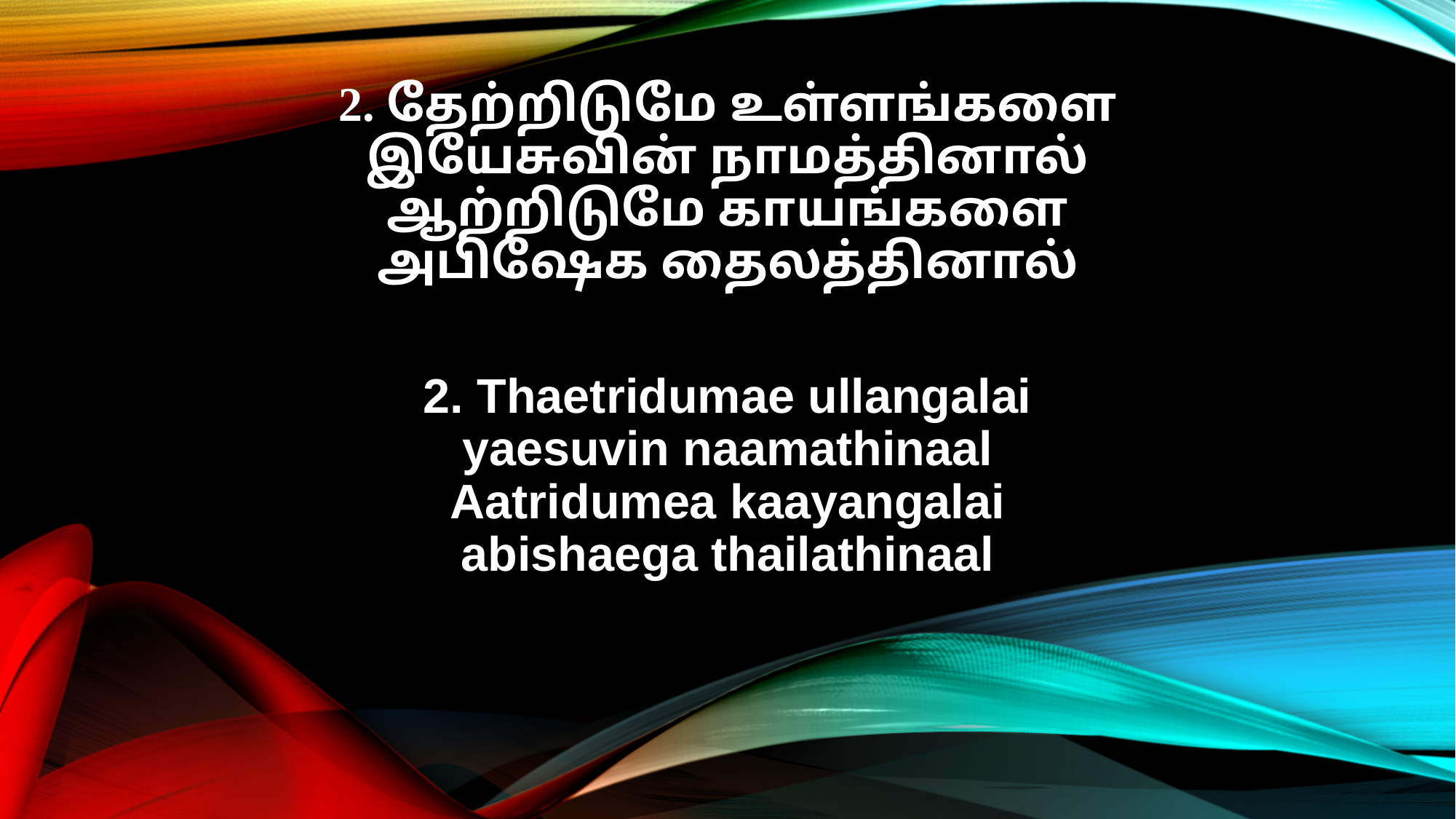

2. தேற்றிடுமே உள்ளங்களை
இயேசுவின் நாமத்தினால்
ஆற்றிடுமே காயங்களை
அபிஷேக தைலத்தினால்

2. Thaetridumae ullangalai
yaesuvin naamathinaal
Aatridumea kaayangalai
abishaega thailathinaal